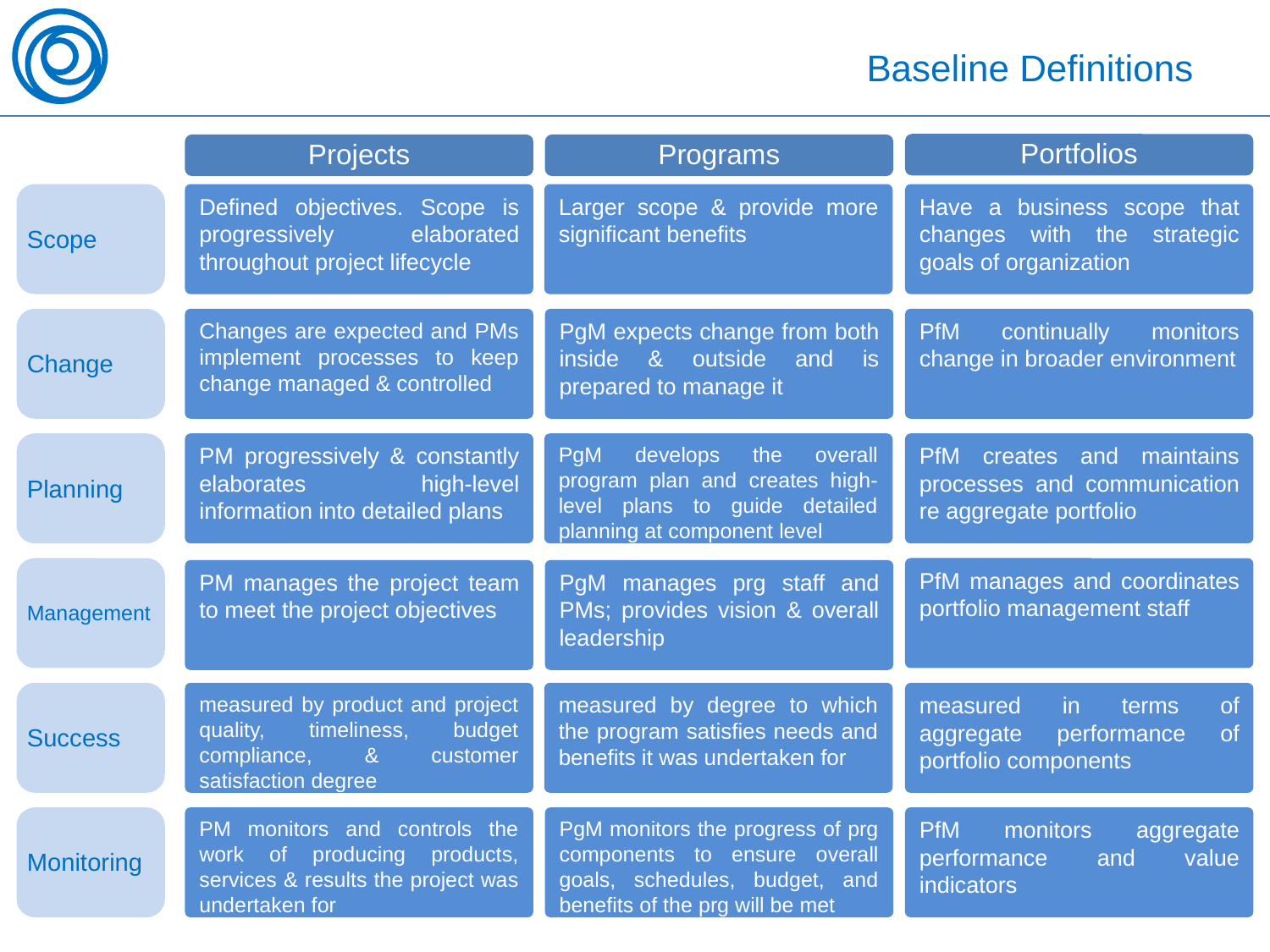

# Baseline Definitions
Portfolios
Projects
Programs
Scope
Defined objectives. Scope is progressively elaborated throughout project lifecycle
Larger scope & provide more significant benefits
Have a business scope that changes with the strategic goals of organization
Change
Changes are expected and PMs implement processes to keep change managed & controlled
PgM expects change from both inside & outside and is prepared to manage it
PfM continually monitors change in broader environment
Planning
PM progressively & constantly elaborates high-level information into detailed plans
PgM develops the overall program plan and creates high-level plans to guide detailed planning at component level
PfM creates and maintains processes and communication re aggregate portfolio
Management
PfM manages and coordinates portfolio management staff
PM manages the project team to meet the project objectives
PgM manages prg staff and PMs; provides vision & overall leadership
Success
measured by product and project quality, timeliness, budget compliance, & customer satisfaction degree
measured by degree to which the program satisfies needs and benefits it was undertaken for
measured in terms of aggregate performance of portfolio components
Monitoring
PM monitors and controls the work of producing products, services & results the project was undertaken for
PgM monitors the progress of prg components to ensure overall goals, schedules, budget, and benefits of the prg will be met
PfM monitors aggregate performance and value indicators